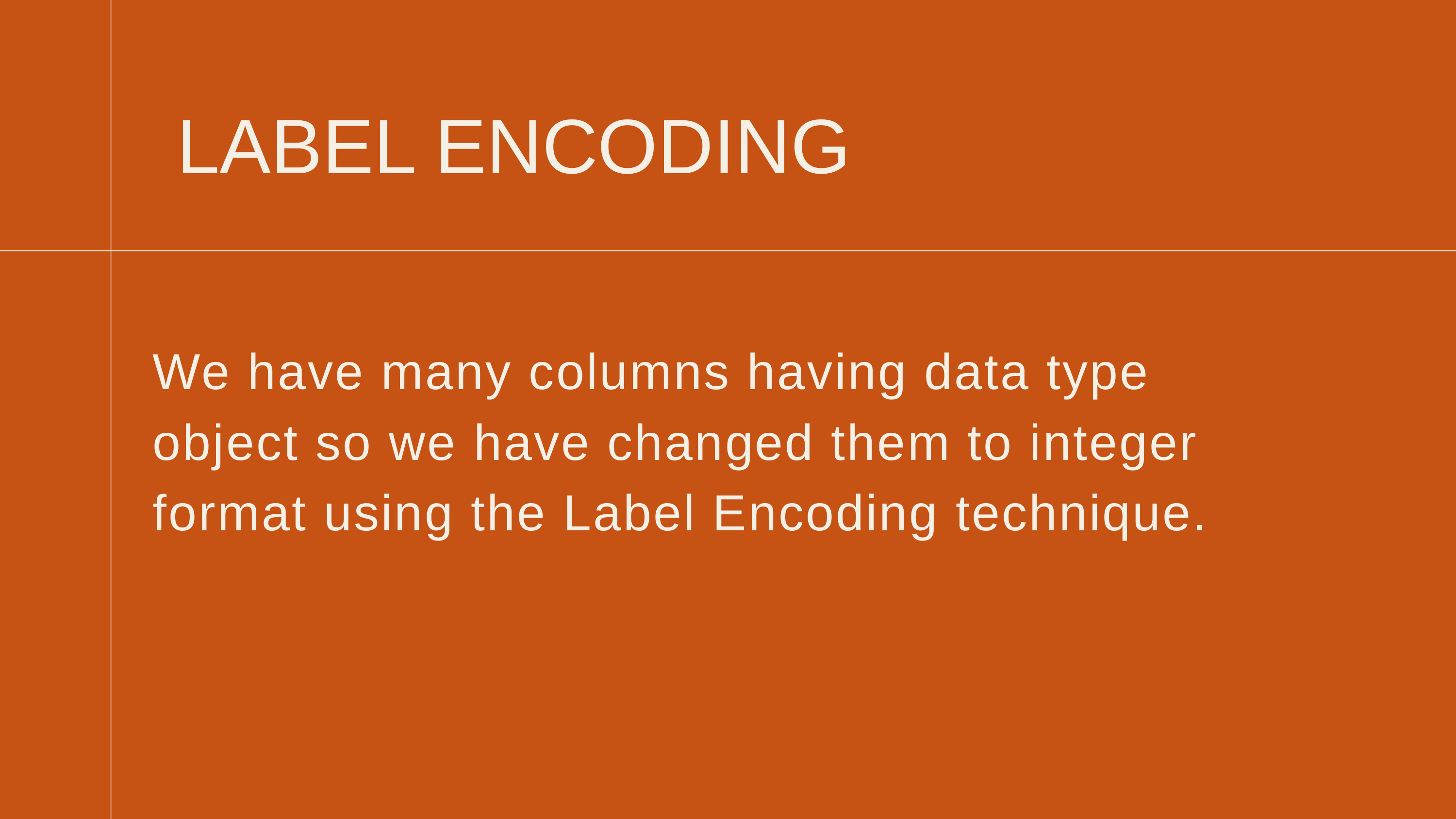

LABEL ENCODING

We have many columns having data type object so we have changed them to integer format using the Label Encoding technique.